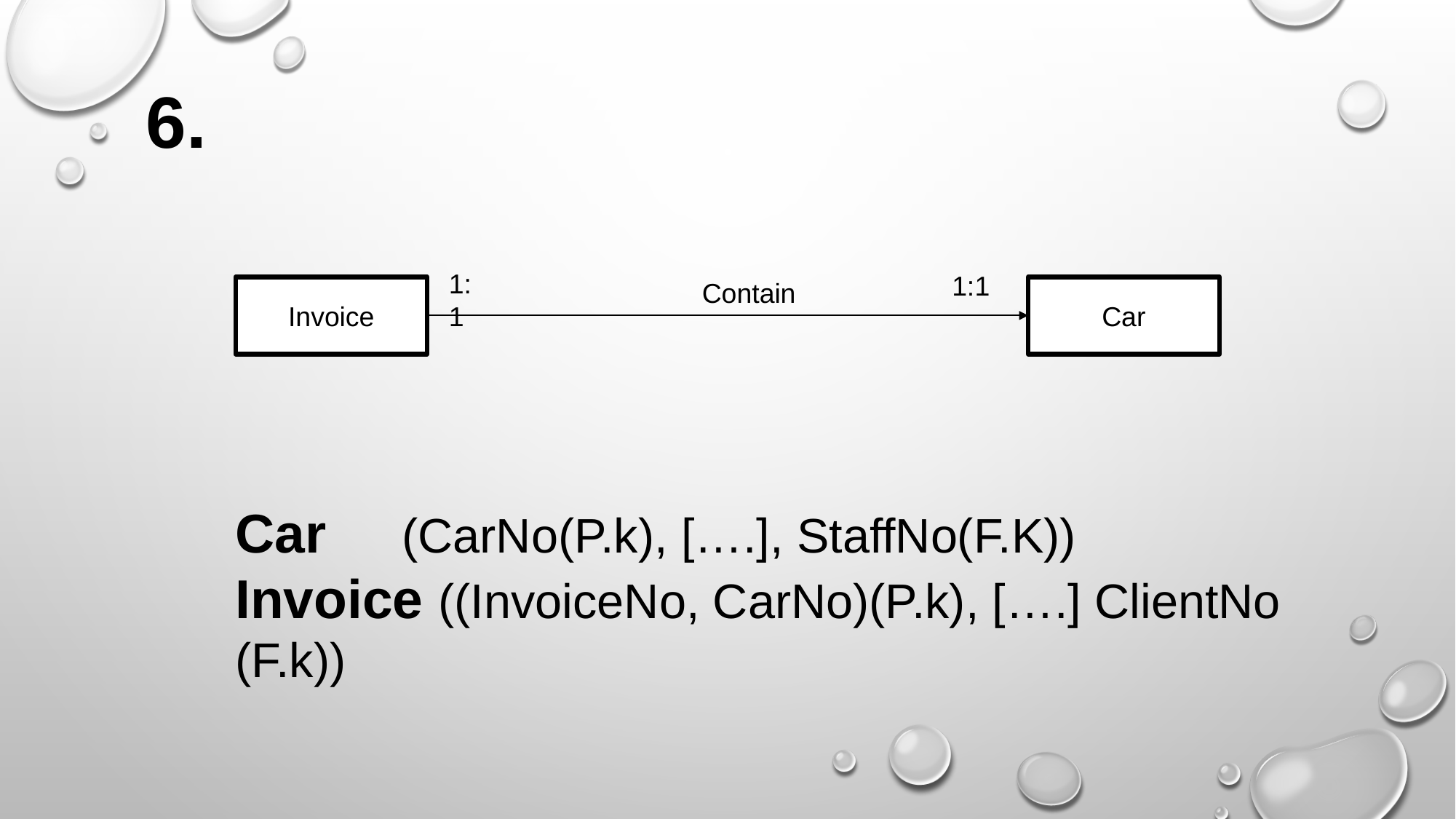

6.
1:1
1:1
Contain
Car
Invoice
Car     (CarNo(P.k), [….], StaffNo(F.K))
Invoice ((InvoiceNo, CarNo)(P.k), [….] ClientNo (F.k))